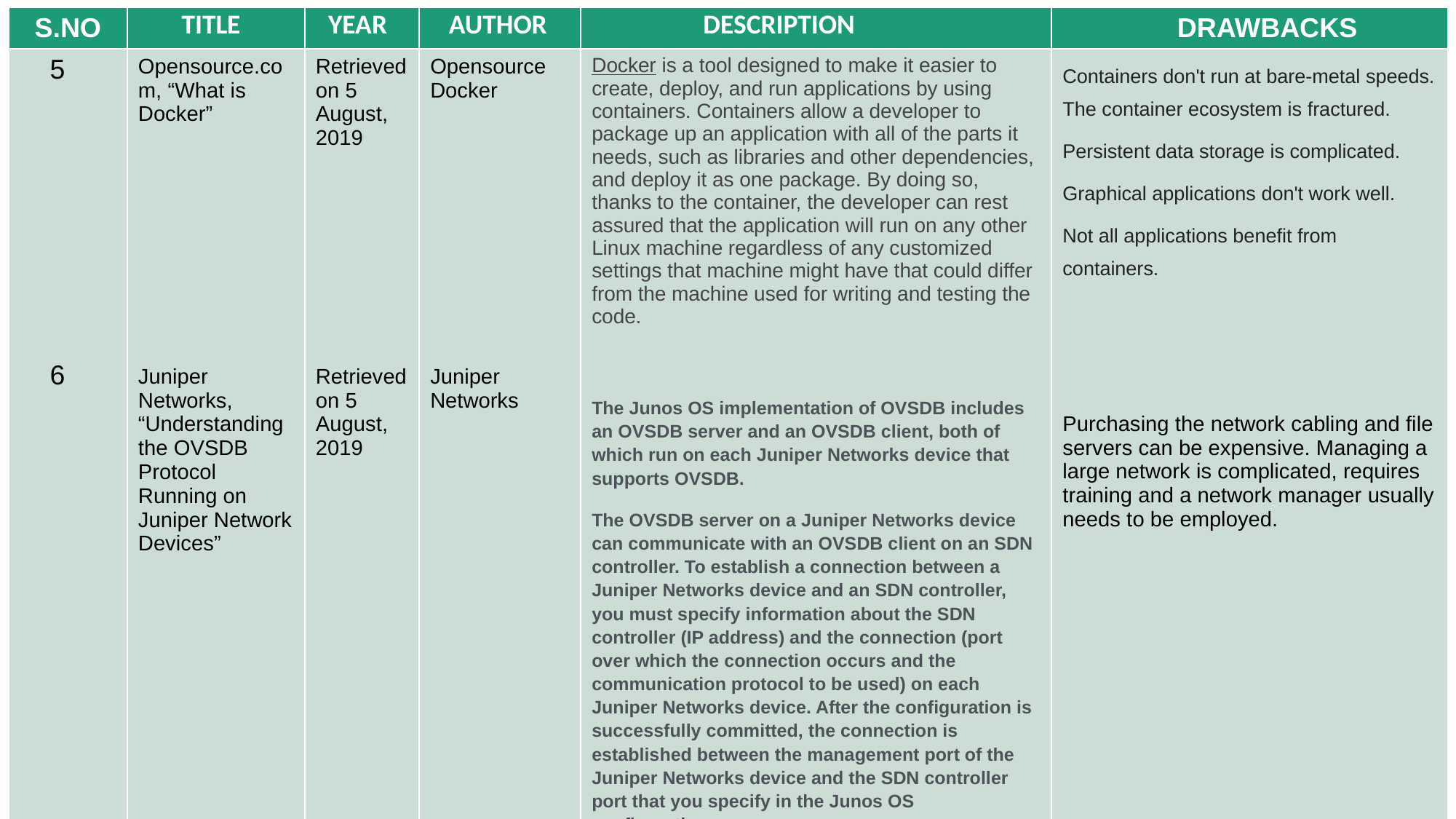

| S.NO | TITLE | YEAR | AUTHOR | DESCRIPTION | DRAWBACKS |
| --- | --- | --- | --- | --- | --- |
| 5 6 | Opensource.com, “What is Docker” Juniper Networks, “Understanding the OVSDB Protocol Running on Juniper Network Devices” | Retrieved on 5 August, 2019 Retrieved on 5 August, 2019 | Opensource Docker Juniper Networks | Docker is a tool designed to make it easier to create, deploy, and run applications by using containers. Containers allow a developer to package up an application with all of the parts it needs, such as libraries and other dependencies, and deploy it as one package. By doing so, thanks to the container, the developer can rest assured that the application will run on any other Linux machine regardless of any customized settings that machine might have that could differ from the machine used for writing and testing the code. The Junos OS implementation of OVSDB includes an OVSDB server and an OVSDB client, both of which run on each Juniper Networks device that supports OVSDB. The OVSDB server on a Juniper Networks device can communicate with an OVSDB client on an SDN controller. To establish a connection between a Juniper Networks device and an SDN controller, you must specify information about the SDN controller (IP address) and the connection (port over which the connection occurs and the communication protocol to be used) on each Juniper Networks device. After the configuration is successfully committed, the connection is established between the management port of the Juniper Networks device and the SDN controller port that you specify in the Junos OS configuration. | Containers don't run at bare-metal speeds. The container ecosystem is fractured. Persistent data storage is complicated. Graphical applications don't work well. Not all applications benefit from containers. Purchasing the network cabling and file servers can be expensive. Managing a large network is complicated, requires training and a network manager usually needs to be employed. |